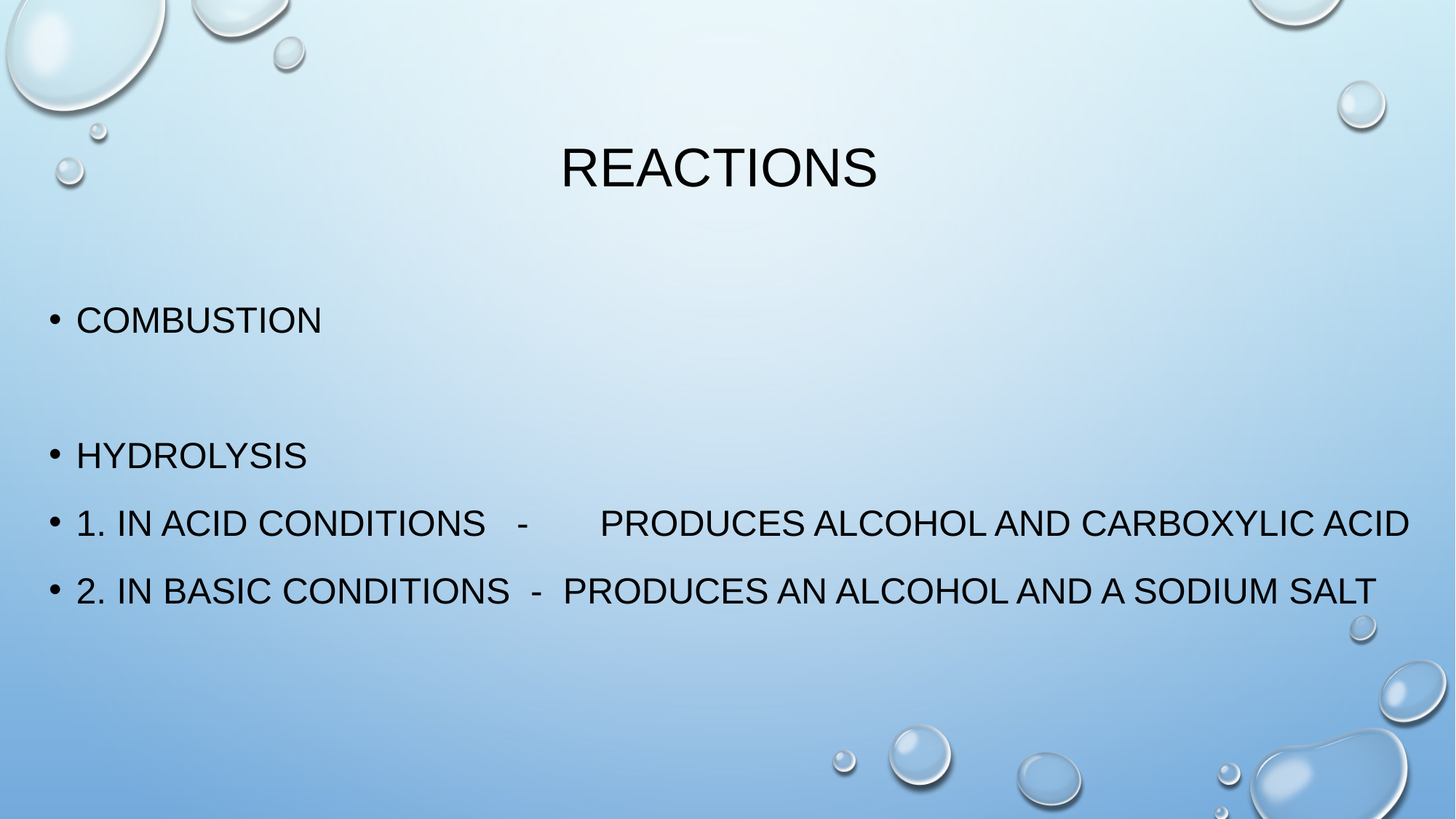

# Reactions
Combustion

hydrolysis
1. in acid conditions   -       produces alcohol and carboxylic acid
2. in basic conditions  -  produces an alcohol and a sodium salt